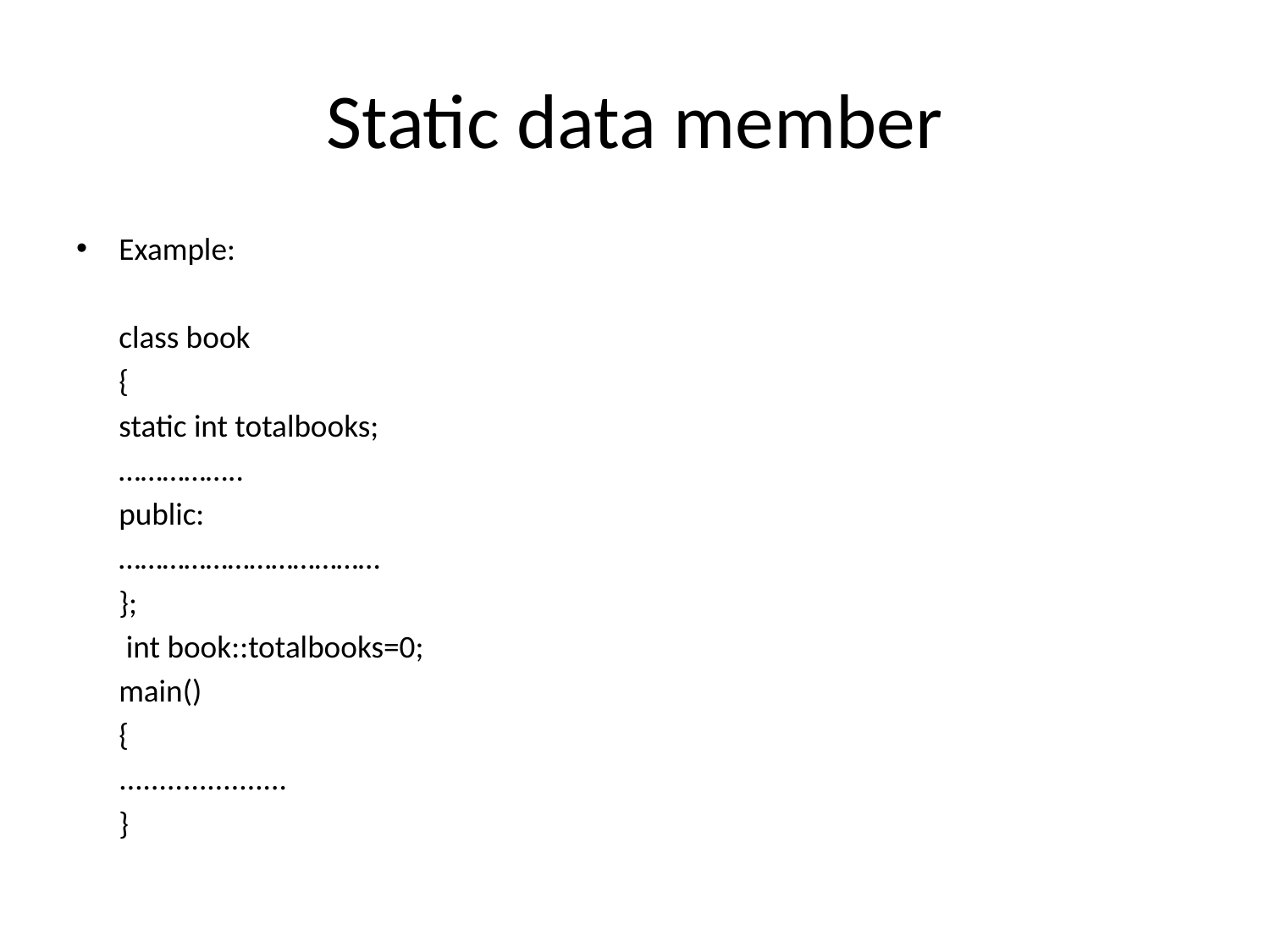

# Static data member
Example:

	class book
	{
		static int totalbooks;
		……………..
	public:
		………………………………
	};
	 int book::totalbooks=0;
	main()
	{
		.....................
	}
21